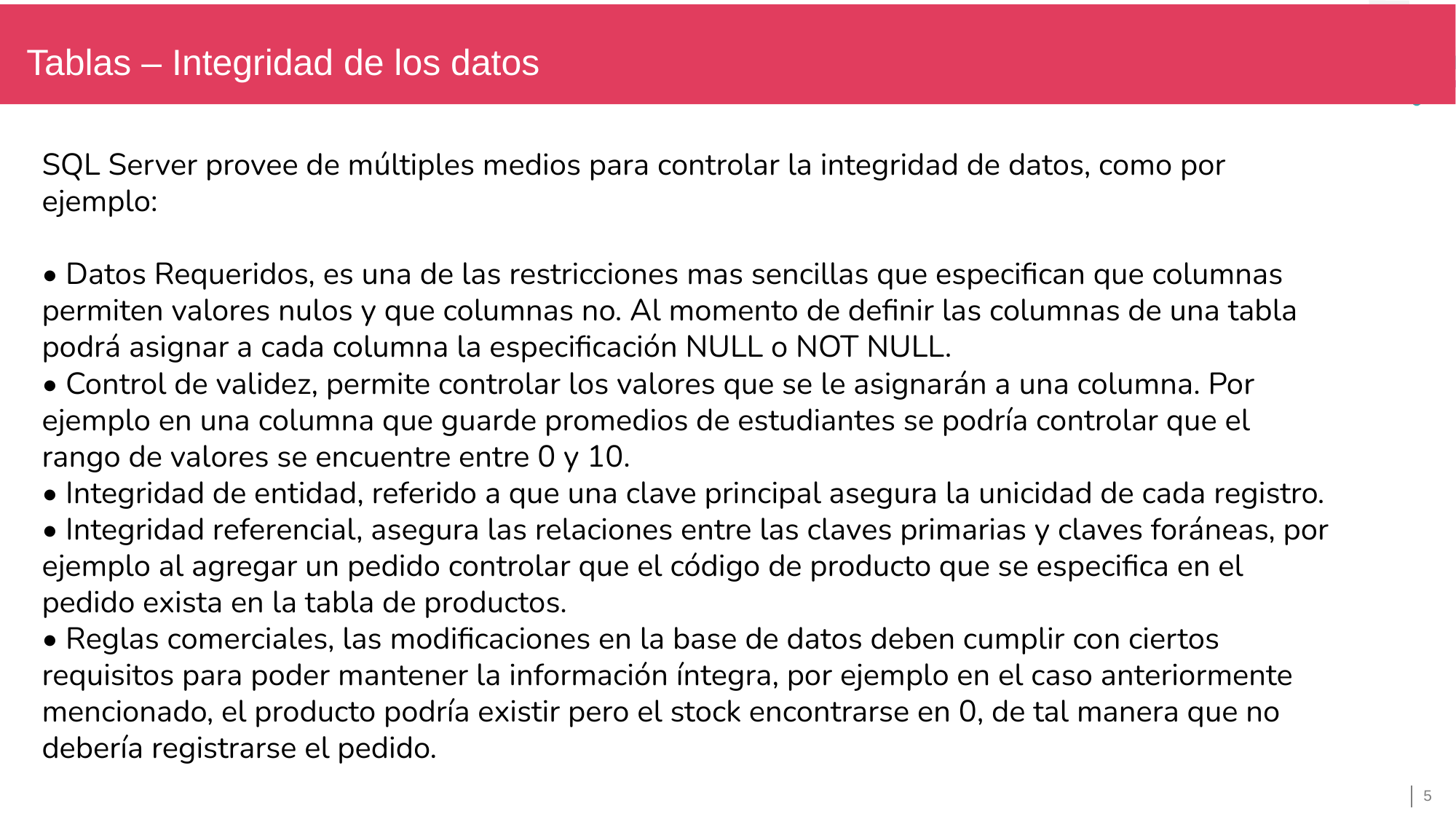

TÍTULO SECCIÓN
Tablas – Integridad de los datos
TÍTULO
SQL Server provee de múltiples medios para controlar la integridad de datos, como por ejemplo:

• Datos Requeridos, es una de las restricciones mas sencillas que especifican que columnas permiten valores nulos y que columnas no. Al momento de definir las columnas de una tabla podrá asignar a cada columna la especificación NULL o NOT NULL.
• Control de validez, permite controlar los valores que se le asignarán a una columna. Por ejemplo en una columna que guarde promedios de estudiantes se podría controlar que el rango de valores se encuentre entre 0 y 10.
• Integridad de entidad, referido a que una clave principal asegura la unicidad de cada registro.
• Integridad referencial, asegura las relaciones entre las claves primarias y claves foráneas, por ejemplo al agregar un pedido controlar que el código de producto que se especifica en el pedido exista en la tabla de productos.
• Reglas comerciales, las modificaciones en la base de datos deben cumplir con ciertos requisitos para poder mantener la información íntegra, por ejemplo en el caso anteriormente mencionado, el producto podría existir pero el stock encontrarse en 0, de tal manera que no debería registrarse el pedido.